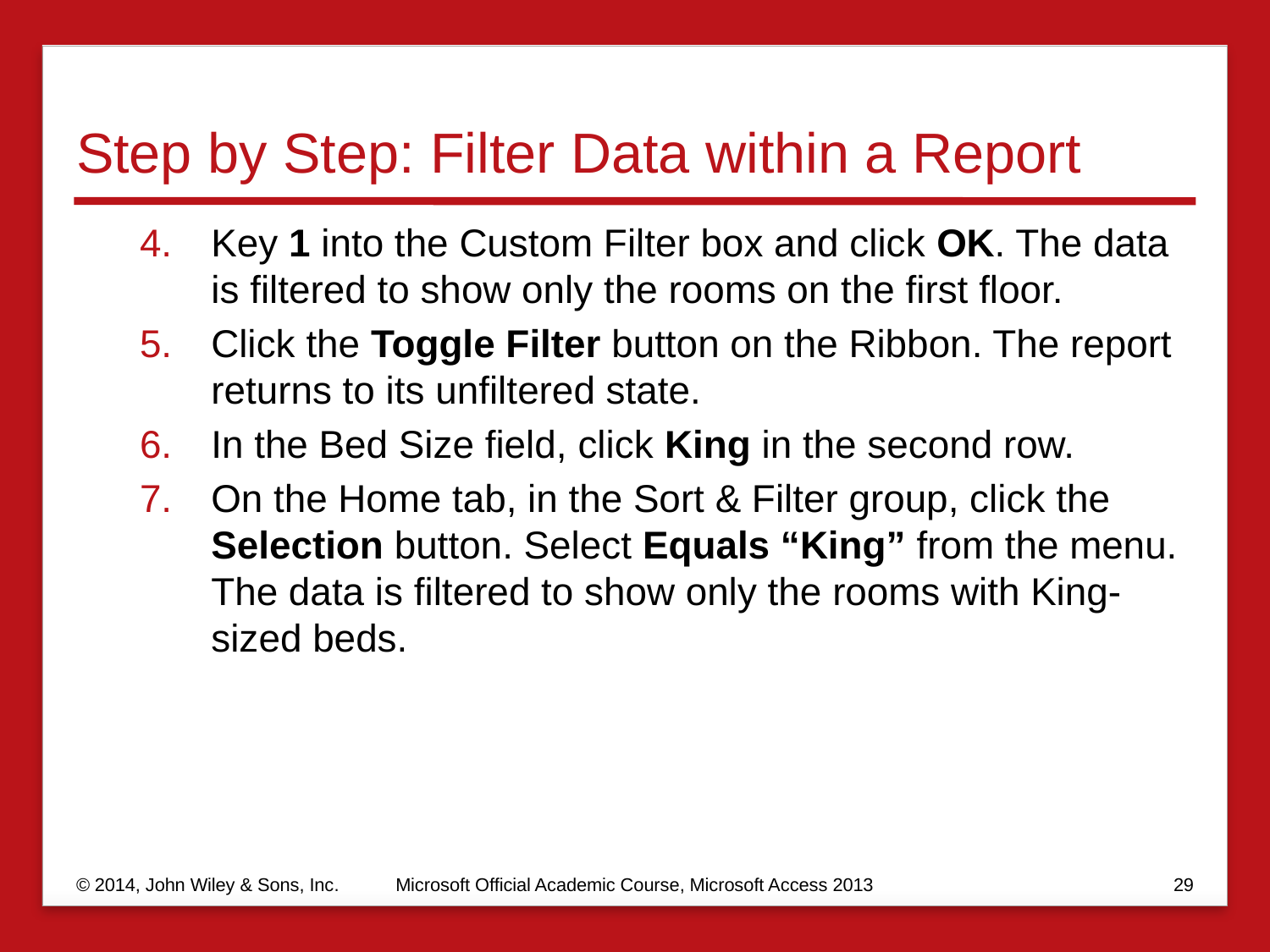

# Step by Step: Filter Data within a Report
Key 1 into the Custom Filter box and click OK. The data is filtered to show only the rooms on the first floor.
Click the Toggle Filter button on the Ribbon. The report returns to its unfiltered state.
In the Bed Size field, click King in the second row.
On the Home tab, in the Sort & Filter group, click the Selection button. Select Equals “King” from the menu. The data is filtered to show only the rooms with King-sized beds.
© 2014, John Wiley & Sons, Inc.
Microsoft Official Academic Course, Microsoft Access 2013
29